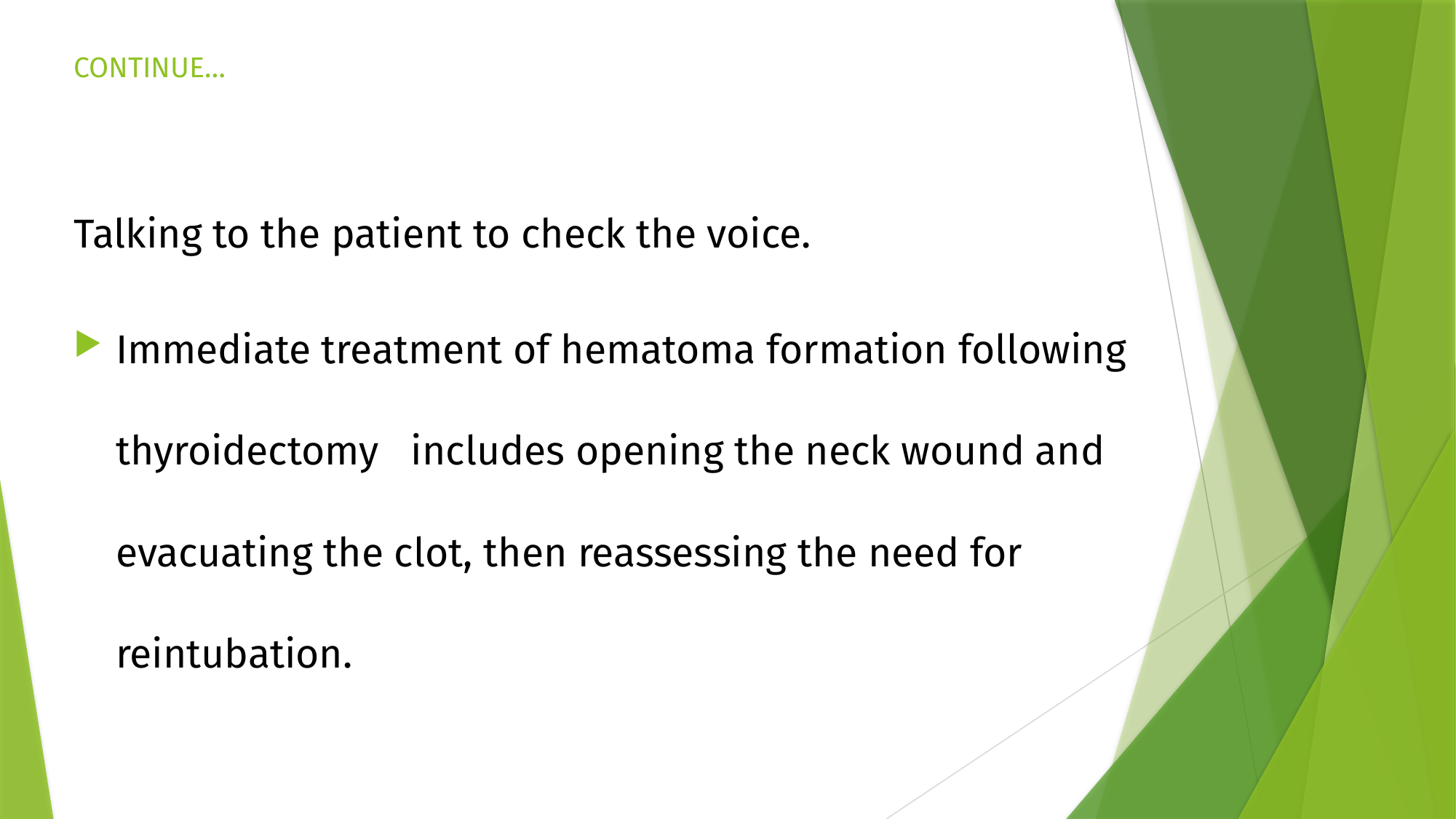

# CONTINUE…

Talking to the patient to check the voice.
Immediate treatment of hematoma formation following thyroidectomy   includes opening the neck wound and evacuating the clot, then reassessing the need for reintubation.